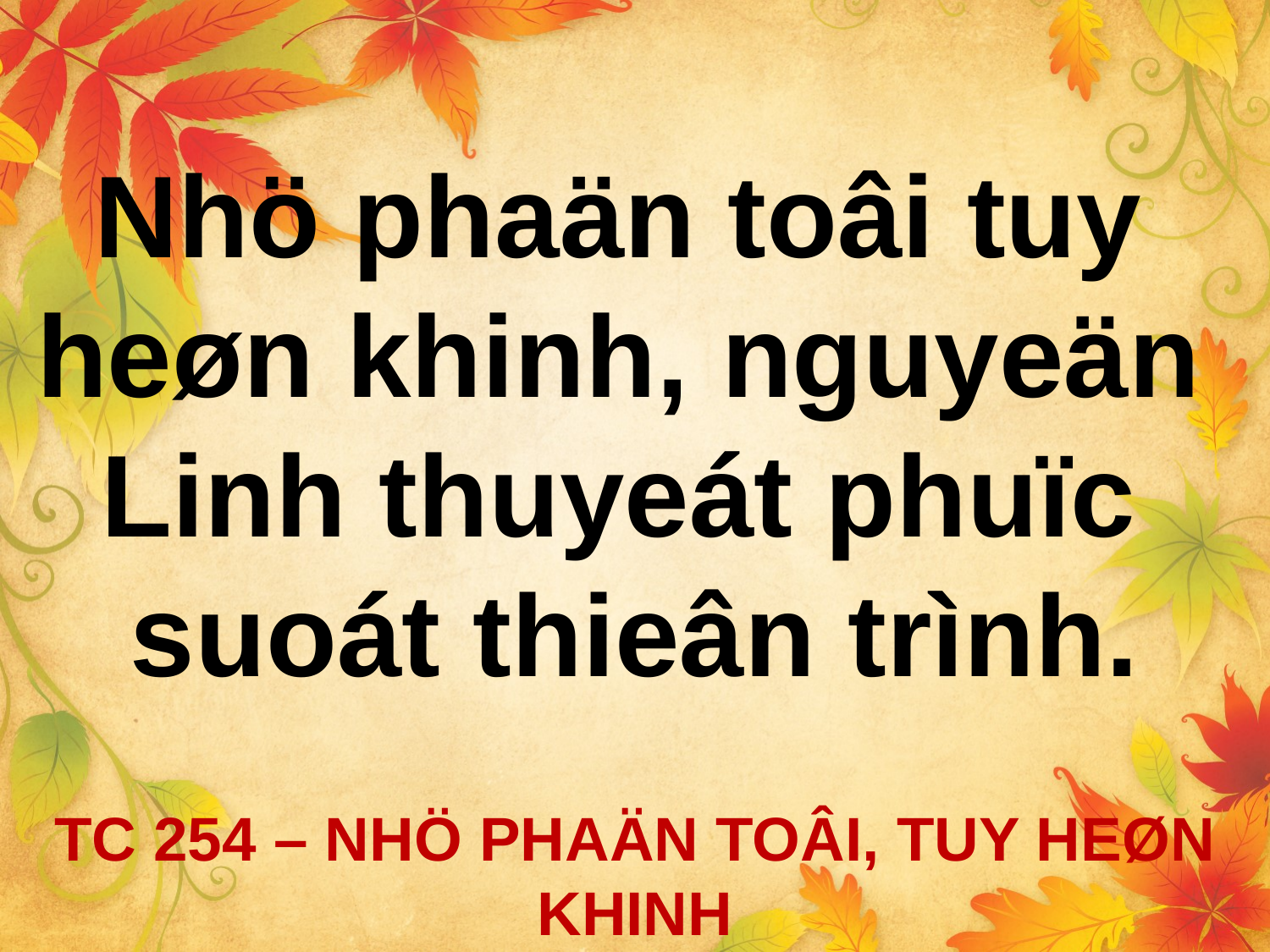

Nhö phaän toâi tuy
heøn khinh, nguyeän
Linh thuyeát phuïc
suoát thieân trình.
TC 254 – NHÖ PHAÄN TOÂI, TUY HEØN KHINH